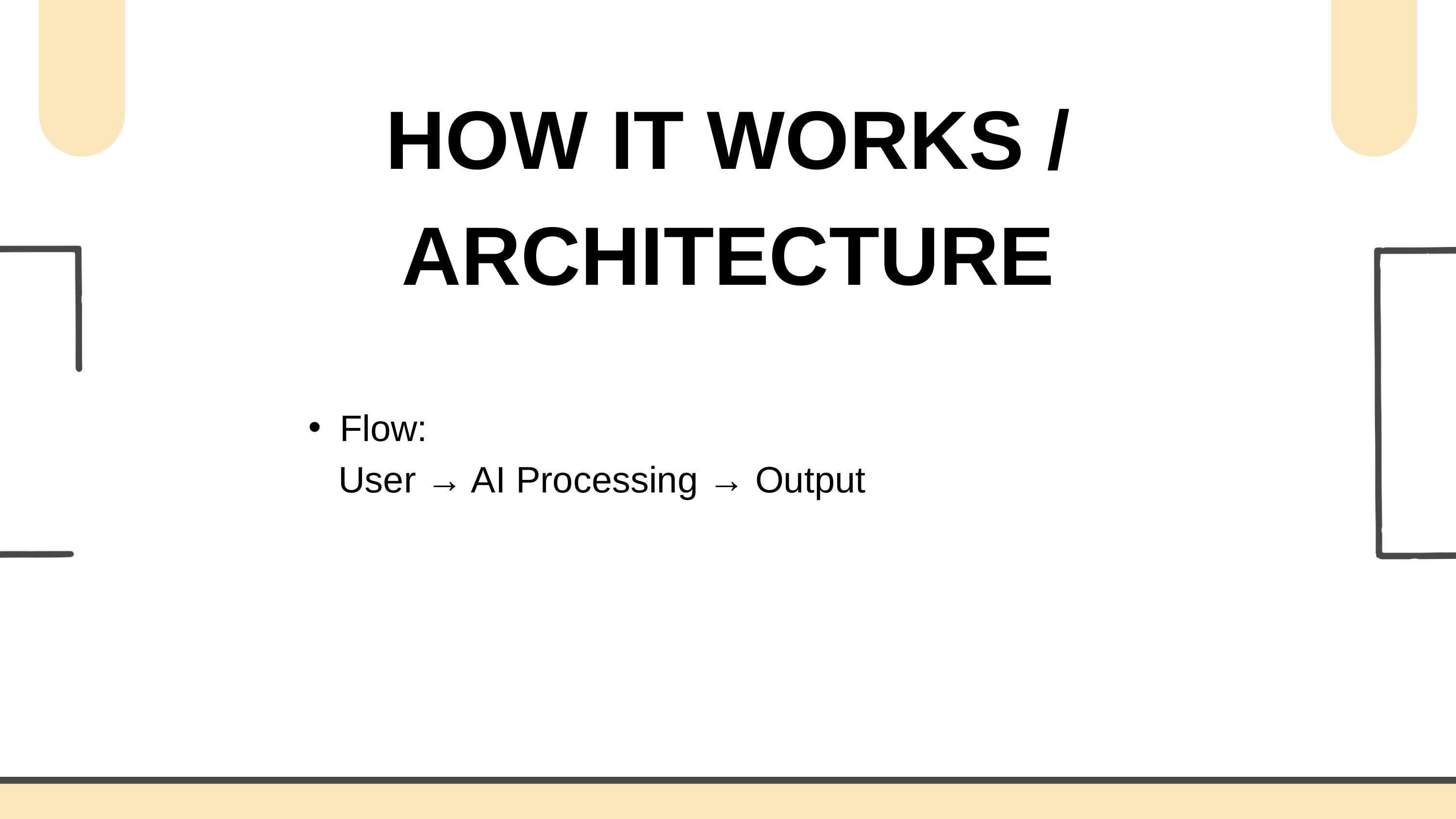

HOW IT WORKS / ARCHITECTURE

Flow:
      User → AI Processing → Output